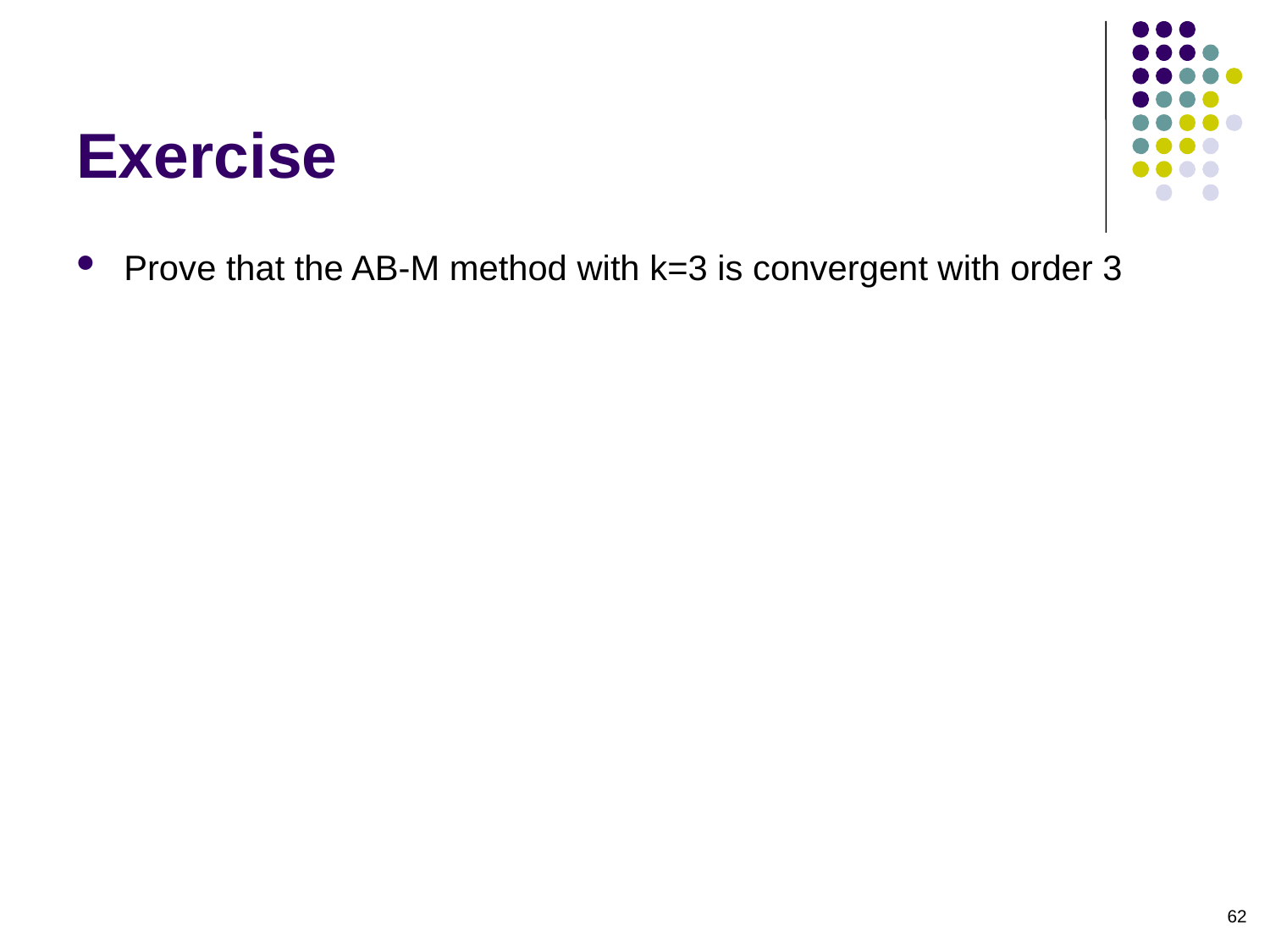

# Exercise
Prove that the AB-M method with k=3 is convergent with order 3
62